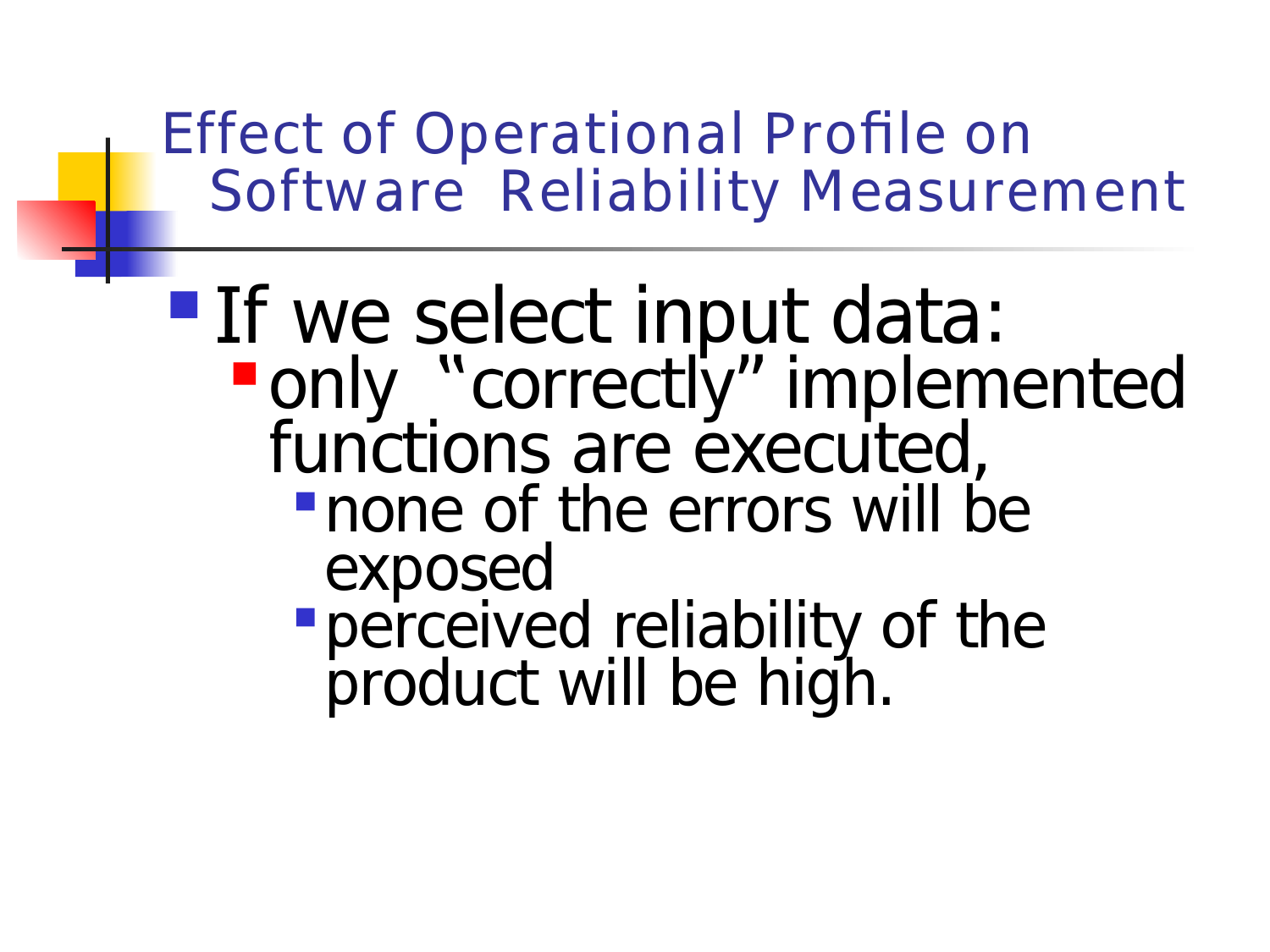

# Effect of Operational Profile on Software  Reliability Measurement
If we select input data:
only  “correctly” implemented  functions are executed,
none of the errors will be exposed
perceived reliability of the product will be high.